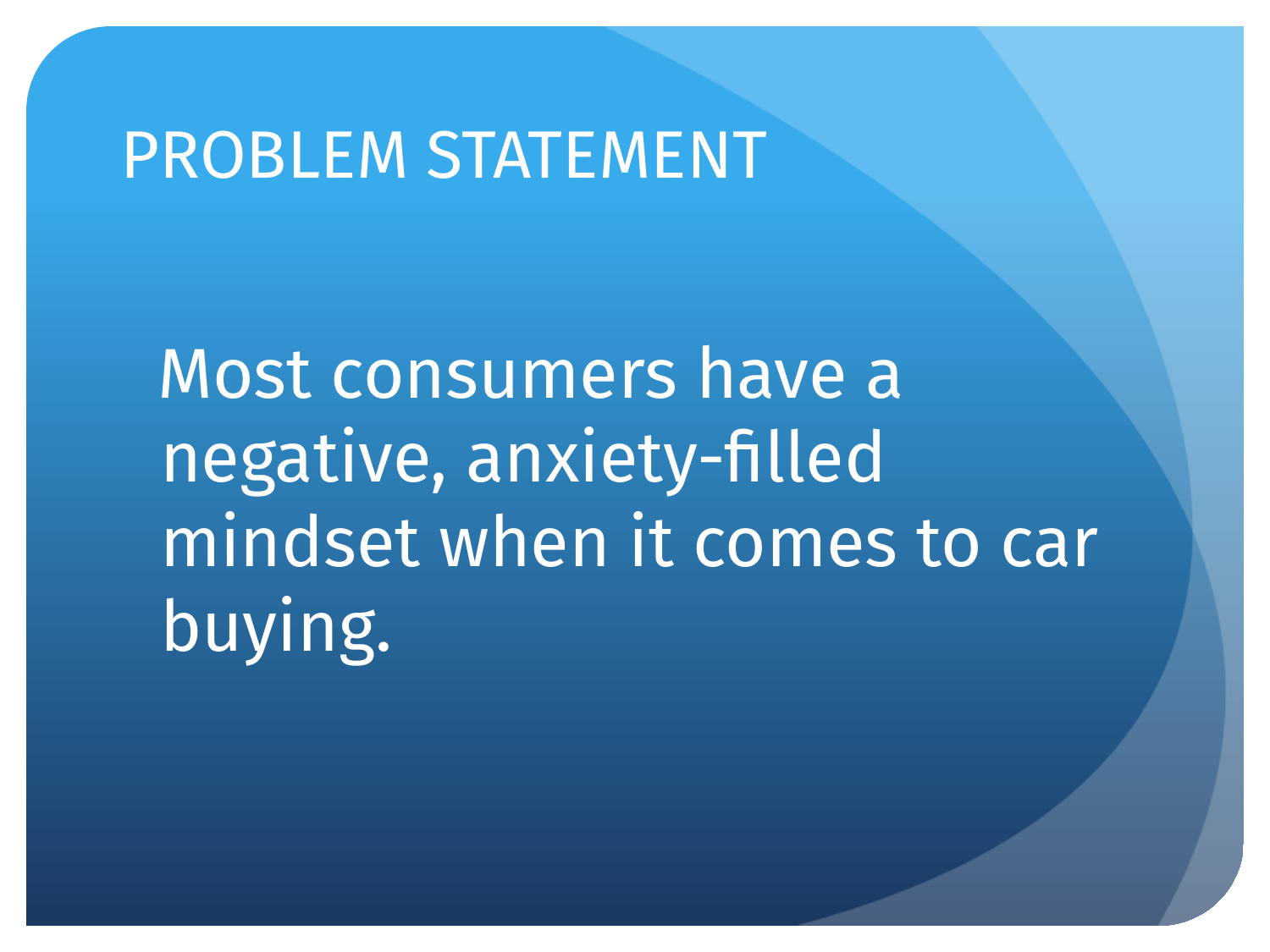

# PROBLEM STATEMENT
  Most consumers have a negative, anxiety-filled mindset when it comes to car buying.